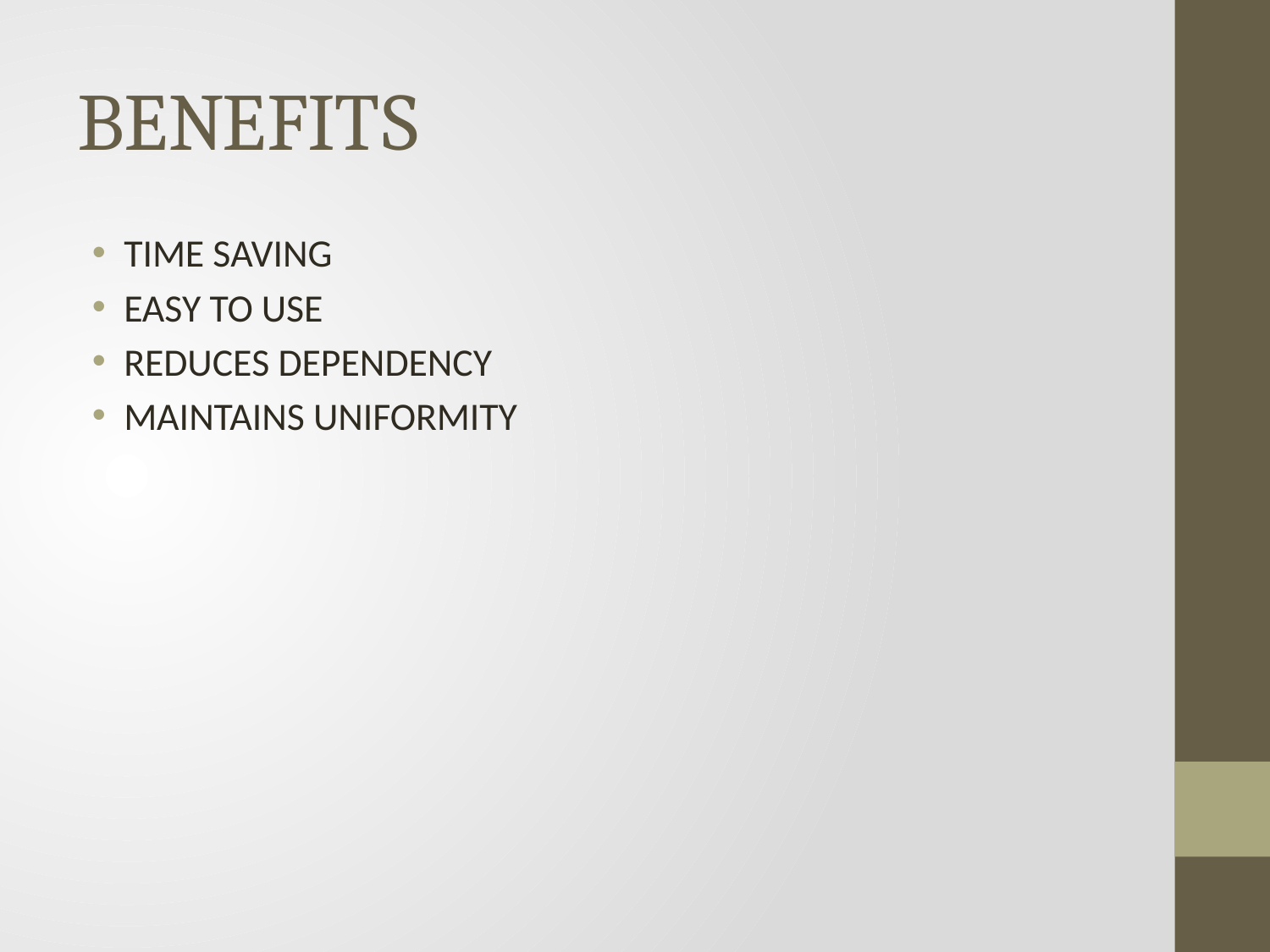

# BENEFITS
TIME SAVING
EASY TO USE
REDUCES DEPENDENCY
MAINTAINS UNIFORMITY